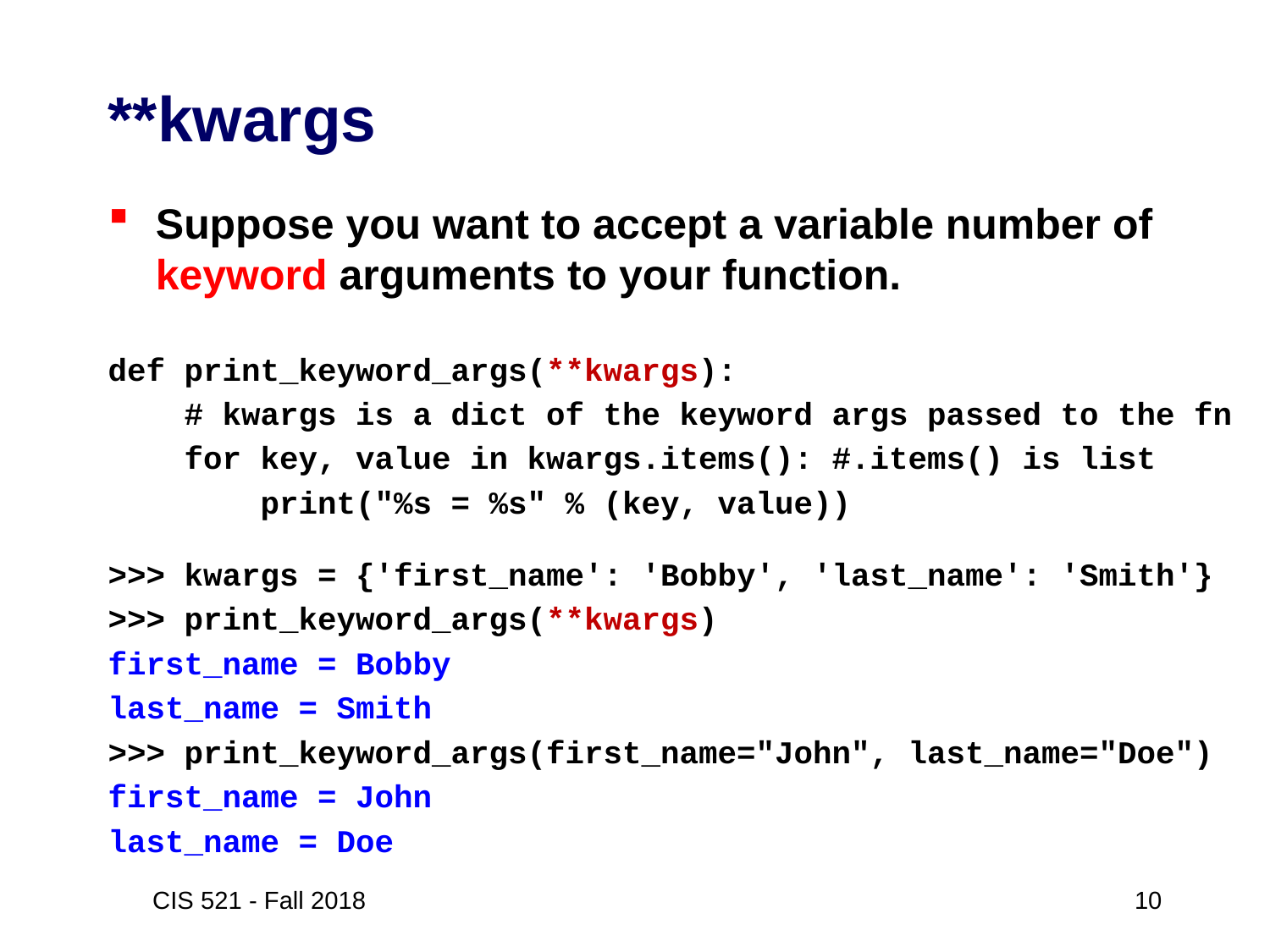

# **kwargs
Suppose you want to accept a variable number of keyword arguments to your function.

def print_keyword_args(**kwargs):
    # kwargs is a dict of the keyword args passed to the fn
    for key, value in kwargs.items(): #.items() is list
        print("%s = %s" % (key, value))

>>> kwargs = {'first_name': 'Bobby', 'last_name': 'Smith'}
>>> print_keyword_args(**kwargs)
first_name = Bobby
last_name = Smith
>>> print_keyword_args(first_name="John", last_name="Doe")
first_name = John
last_name = Doe

CIS 521 - Fall 2018
       10